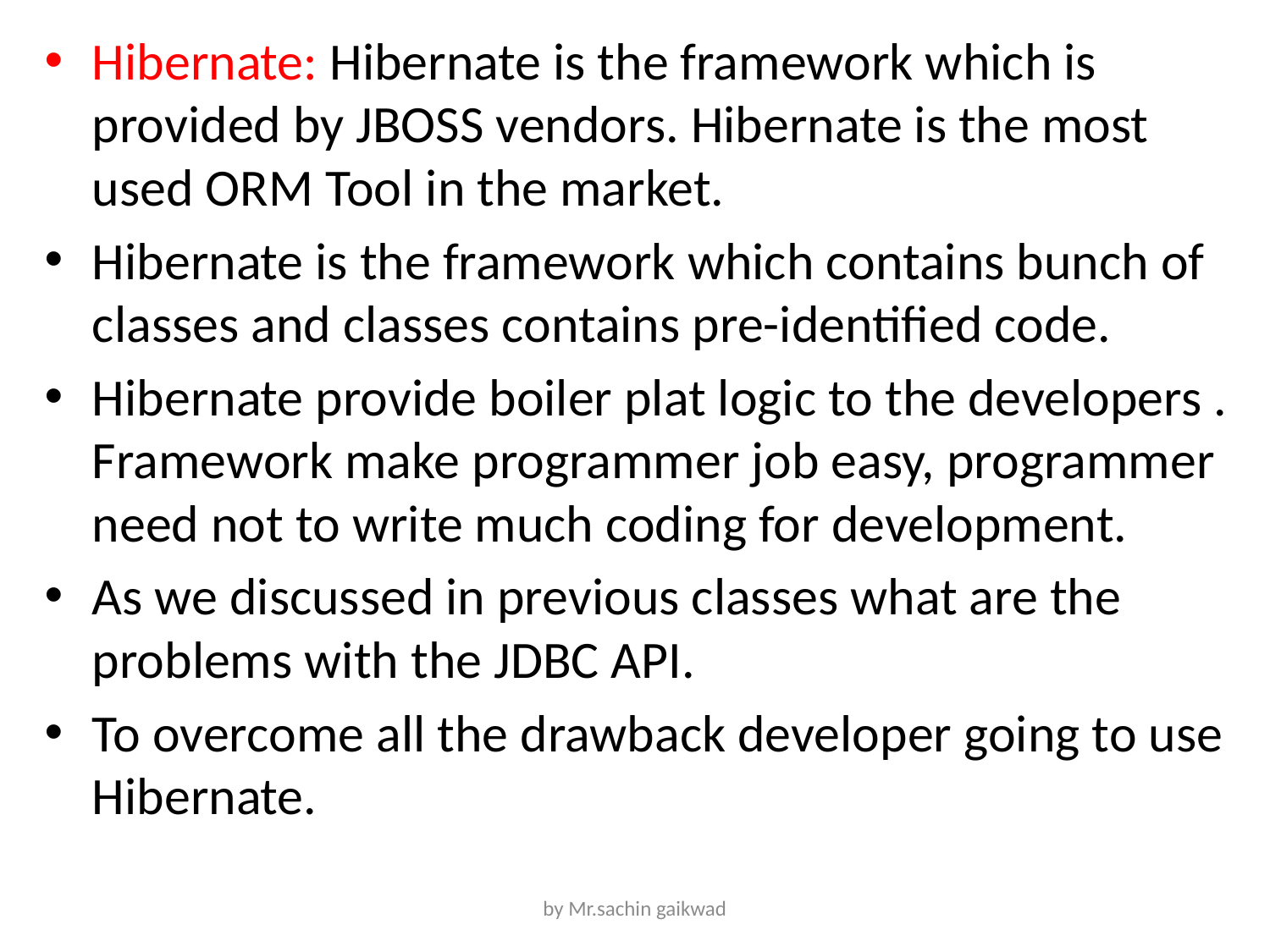

Hibernate: Hibernate is the framework which is provided by JBOSS vendors. Hibernate is the most used ORM Tool in the market.
Hibernate is the framework which contains bunch of classes and classes contains pre-identified code.
Hibernate provide boiler plat logic to the developers . Framework make programmer job easy, programmer need not to write much coding for development.
As we discussed in previous classes what are the problems with the JDBC API.
To overcome all the drawback developer going to use Hibernate.

by Mr.sachin gaikwad